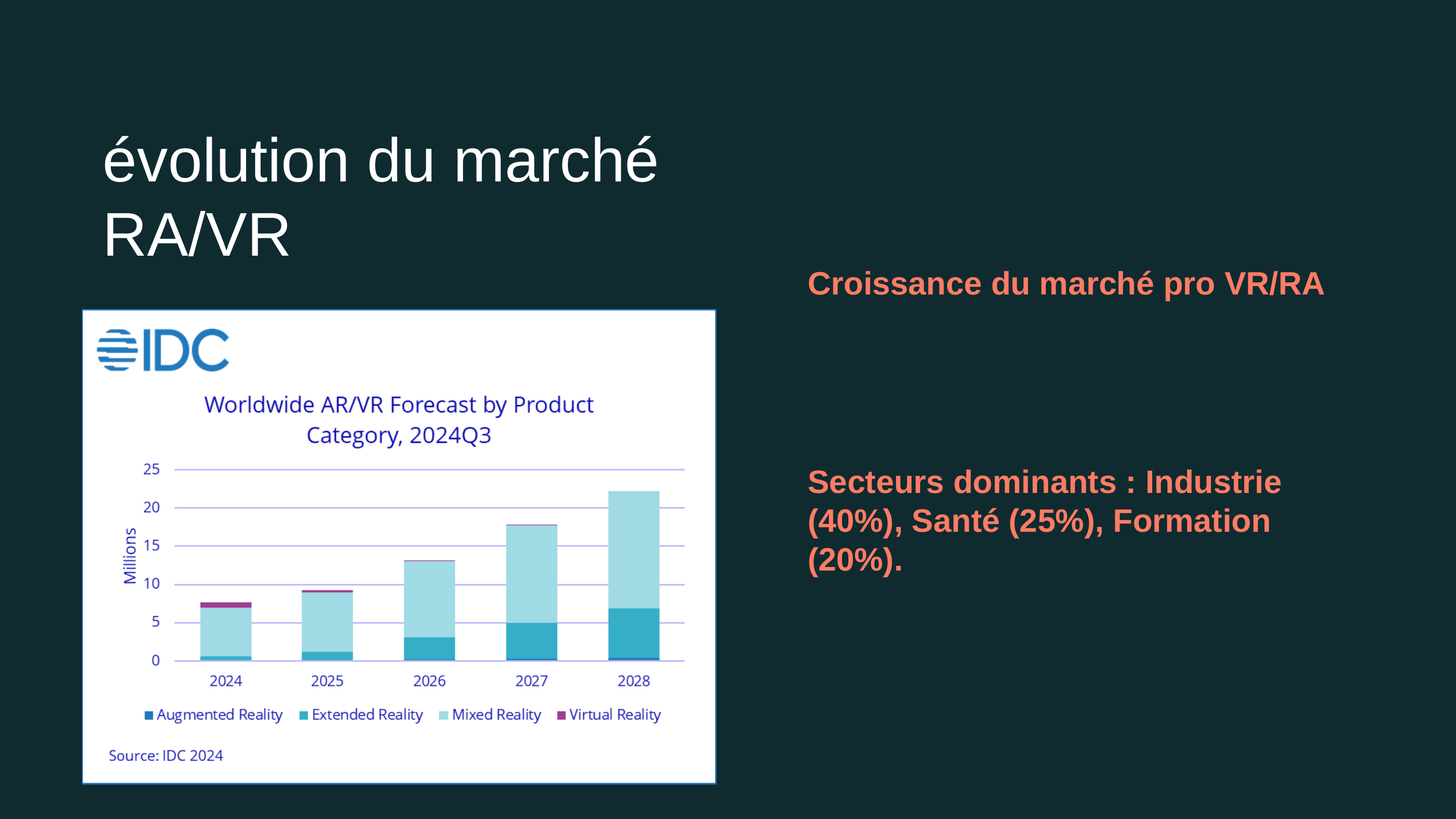

évolution du marché RA/VR
Croissance du marché pro VR/RA

Secteurs dominants : Industrie (40%), Santé (25%), Formation (20%).